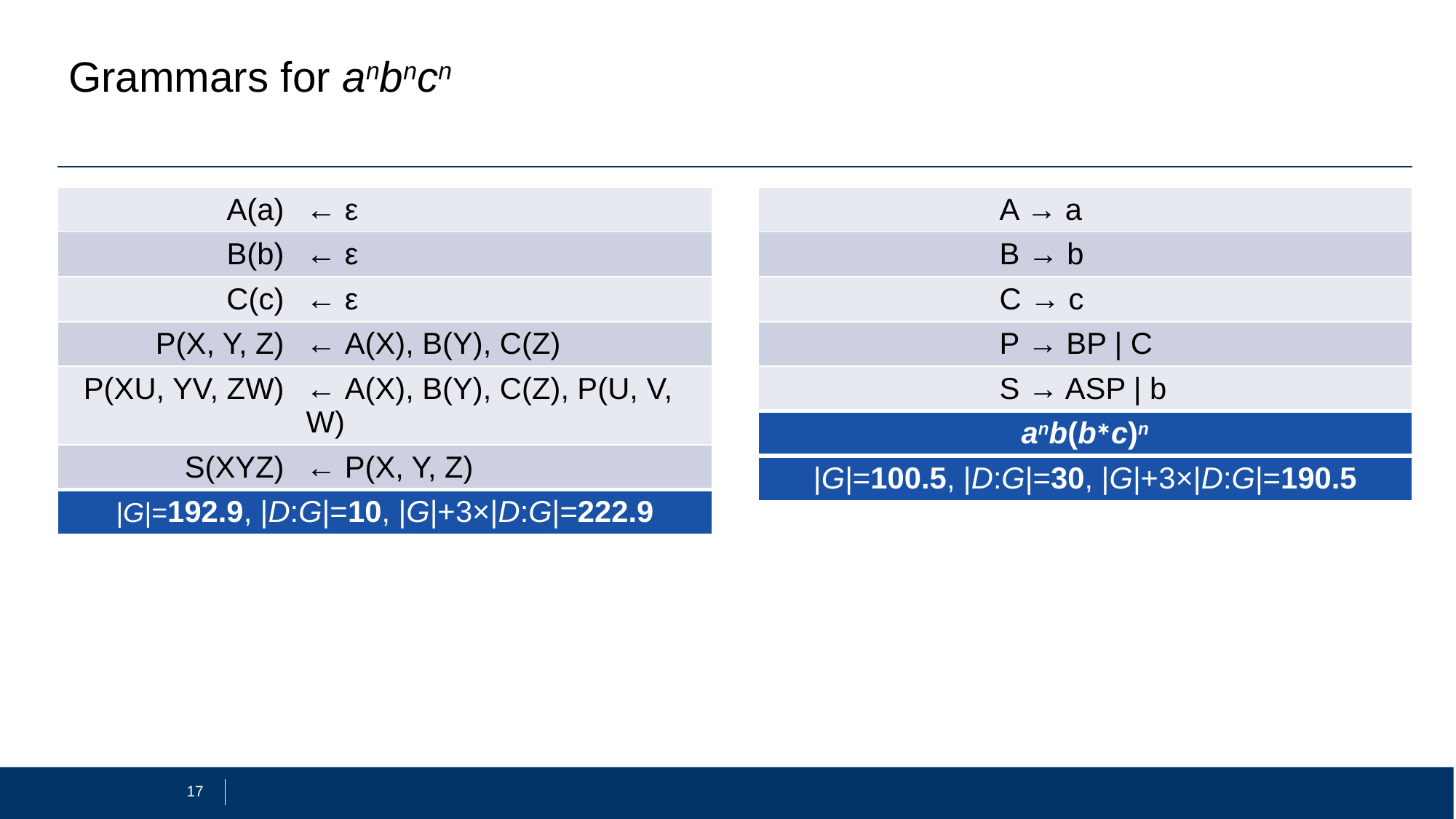

# Grammars for anbncn
| A(a) | ← ε |
| --- | --- |
| B(b) | ← ε |
| C(c) | ← ε |
| P(X, Y, Z) | ← A(X), B(Y), C(Z) |
| P(XU, YV, ZW) | ← A(X), B(Y), C(Z), P(U, V, W) |
| S(XYZ) | ← P(X, Y, Z) |
| |G|=192.9, |D:G|=10, |G|+3×|D:G|=222.9 |  |
|  | A → a |
| --- | --- |
|  | B → b |
|  | C → c |
|  | P → BP | C |
|  | S → ASP | b |
| anb(b∗c)n |  |
| |G|=100.5, |D:G|=30, |G|+3×|D:G|=190.5 |  |
17